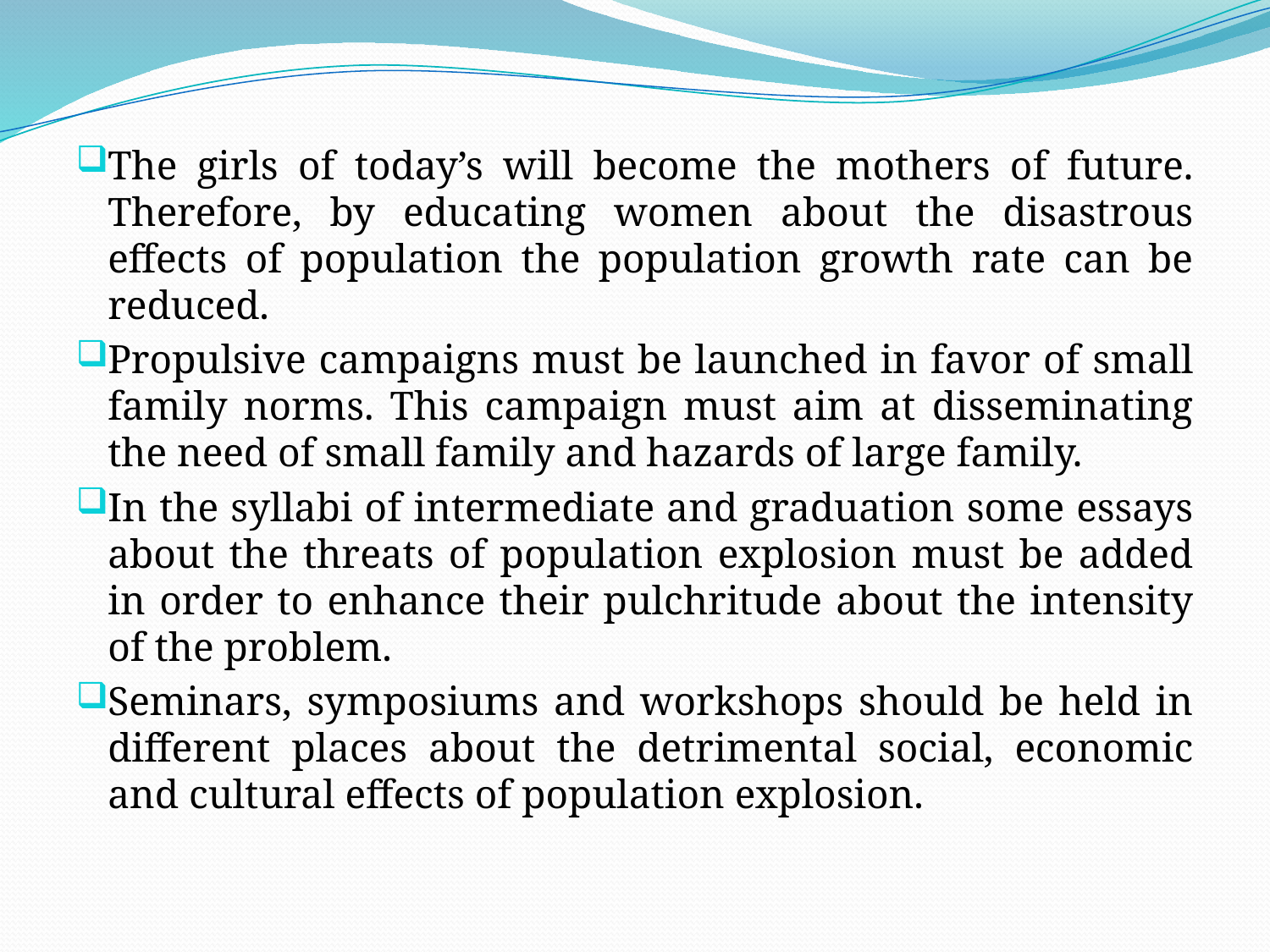

The girls of today’s will become the mothers of future. Therefore, by educating women about the disastrous effects of population the population growth rate can be reduced.
Propulsive campaigns must be launched in favor of small family norms. This campaign must aim at disseminating the need of small family and hazards of large family.
In the syllabi of intermediate and graduation some essays about the threats of population explosion must be added in order to enhance their pulchritude about the intensity of the problem.
Seminars, symposiums and workshops should be held in different places about the detrimental social, economic and cultural effects of population explosion.